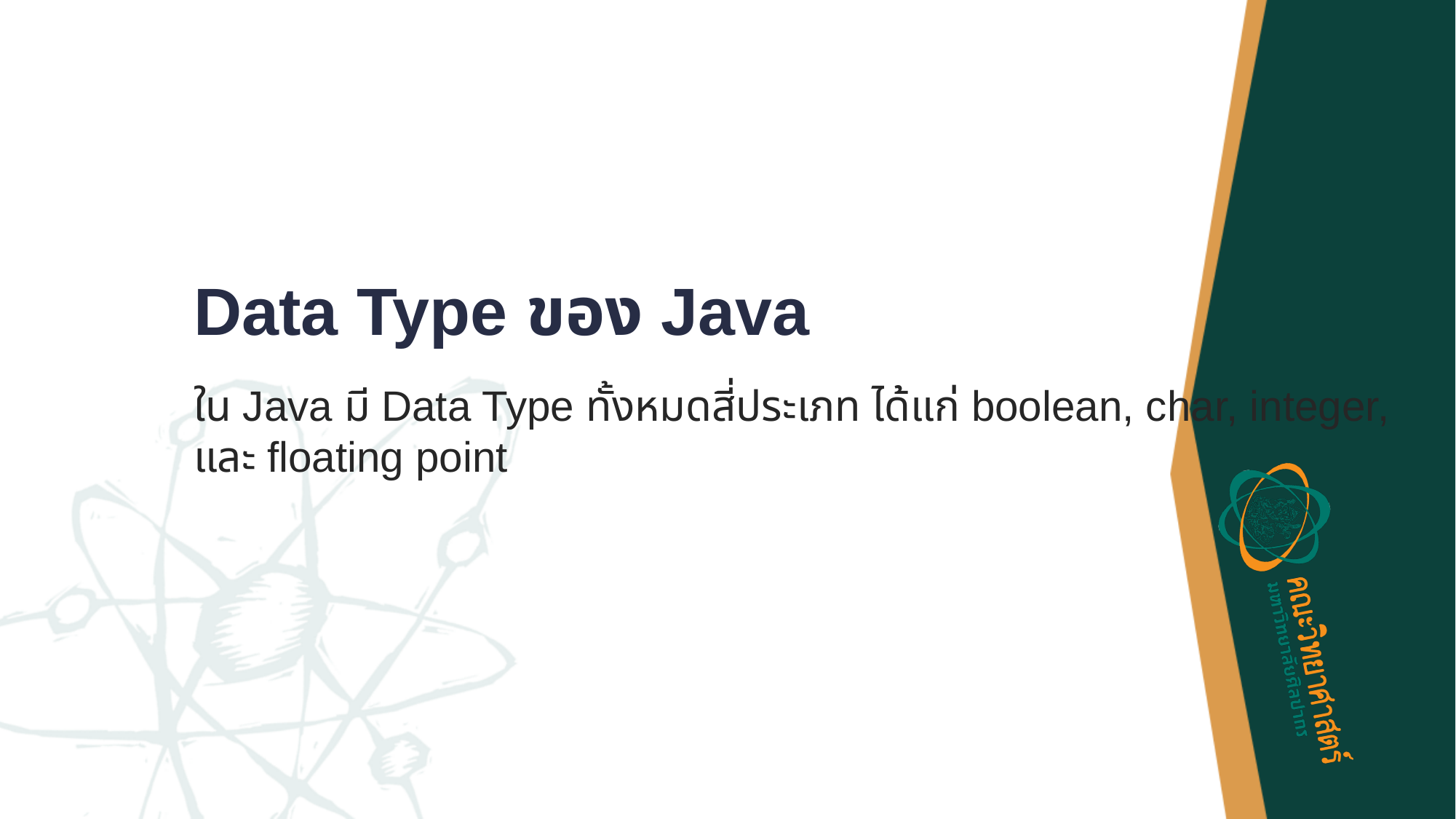

Data Type ของ Java
ใน Java มี Data Type ทั้งหมดสี่ประเภท ได้แก่ boolean, char, integer,
และ floating point